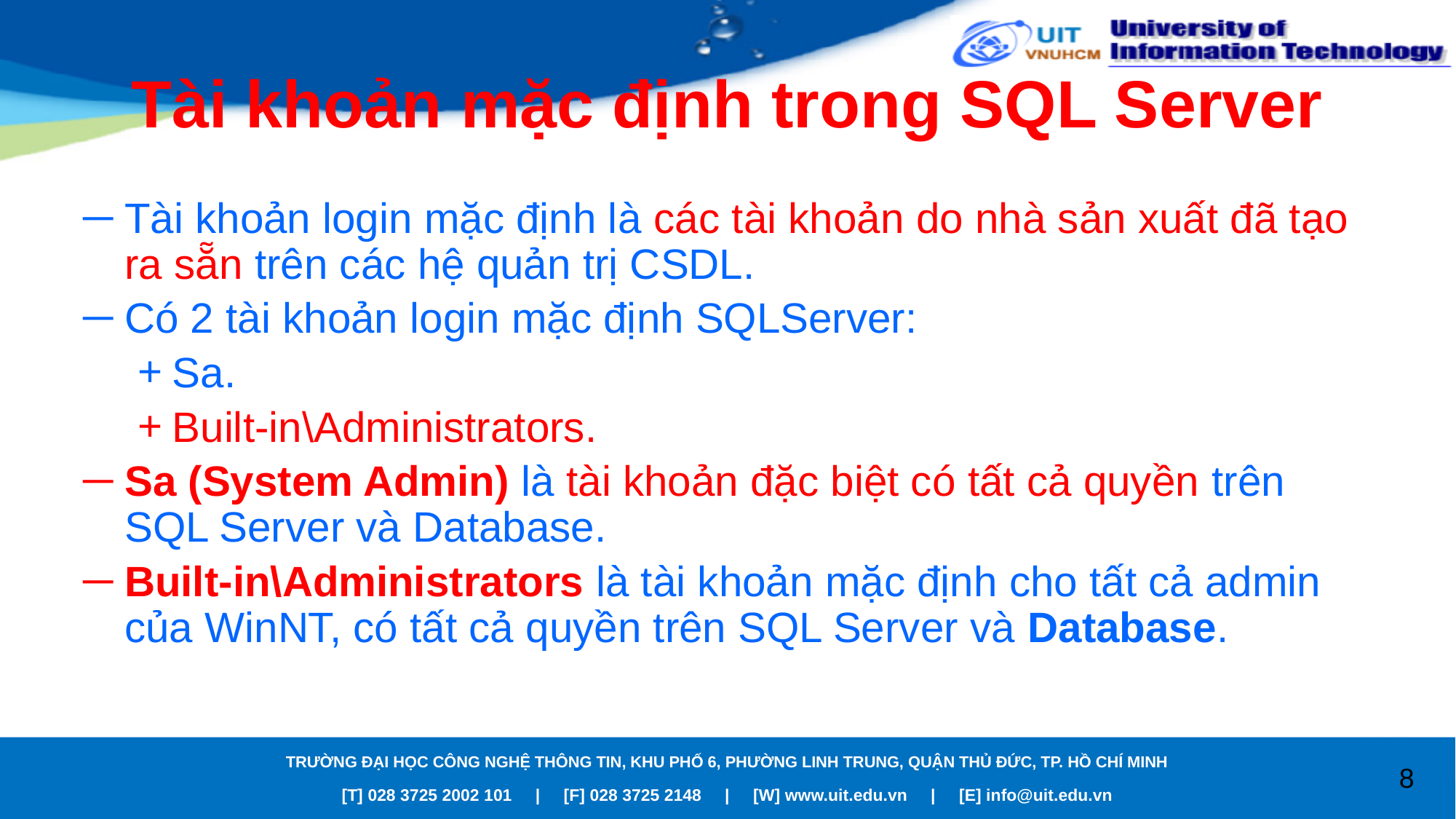

# Tài khoản mặc định trong SQL Server
Tài khoản login mặc định là các tài khoản do nhà sản xuất đã tạo ra sẵn trên các hệ quản trị CSDL.
Có 2 tài khoản login mặc định SQLServer:
Sa.
Built-in\Administrators.
Sa (System Admin) là tài khoản đặc biệt có tất cả quyền trên SQL Server và Database.
Built-in\Administrators là tài khoản mặc định cho tất cả admin của WinNT, có tất cả quyền trên SQL Server và Database.